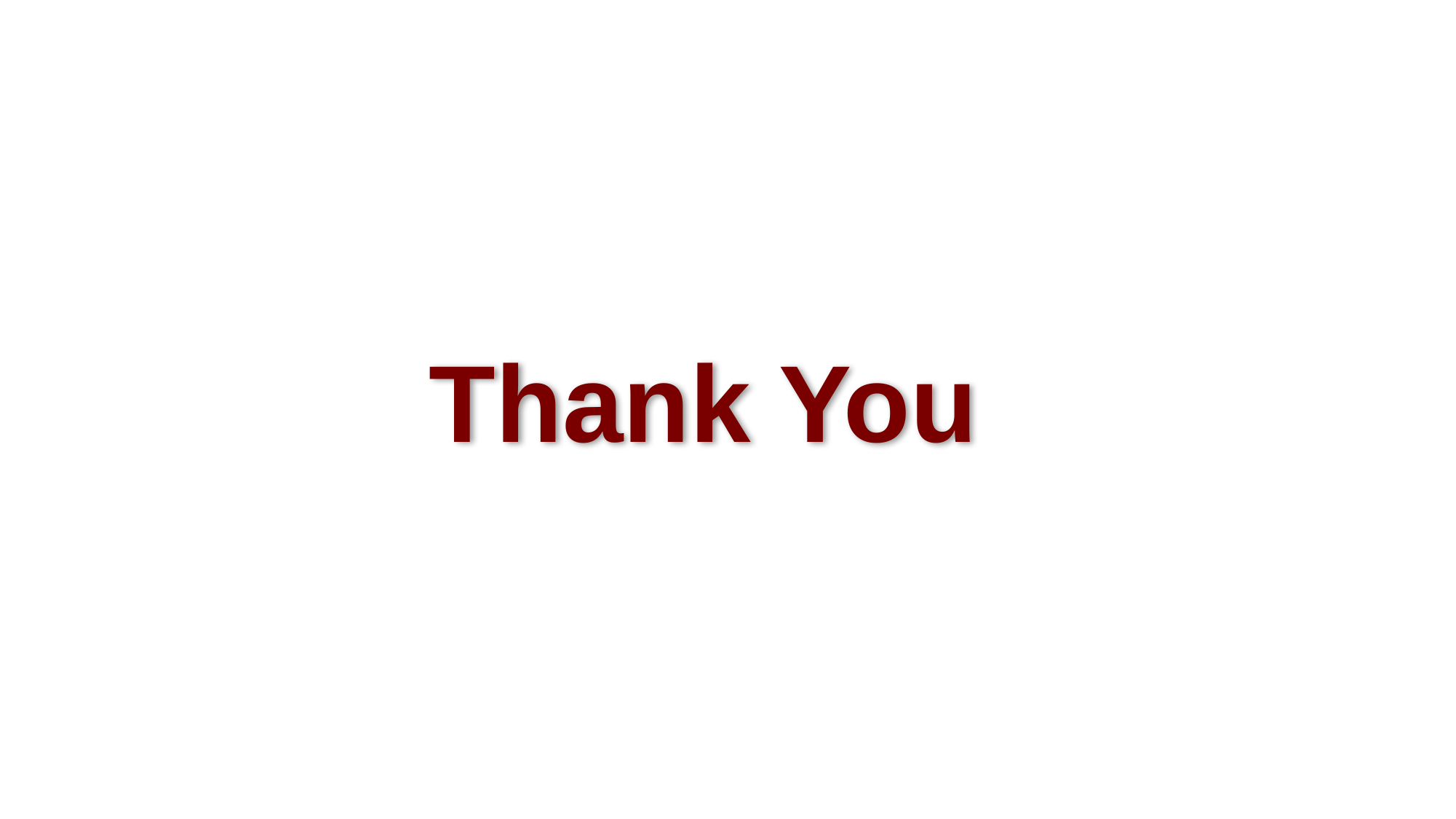

Thank You
EPIC Lab @ 2012
12